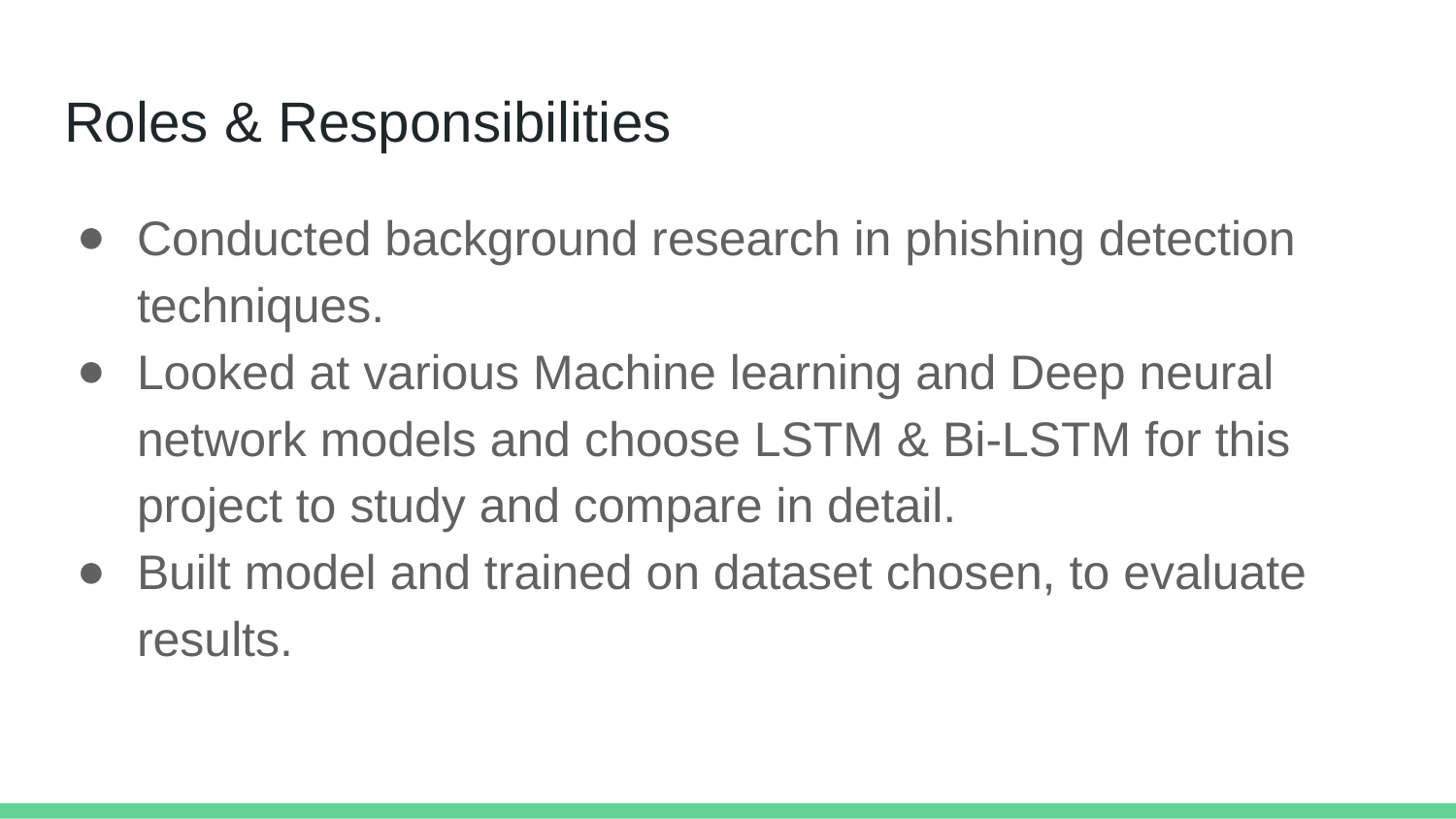

# Roles & Responsibilities
Conducted background research in phishing detection techniques.
Looked at various Machine learning and Deep neural network models and choose LSTM & Bi-LSTM for this project to study and compare in detail.
Built model and trained on dataset chosen, to evaluate results.